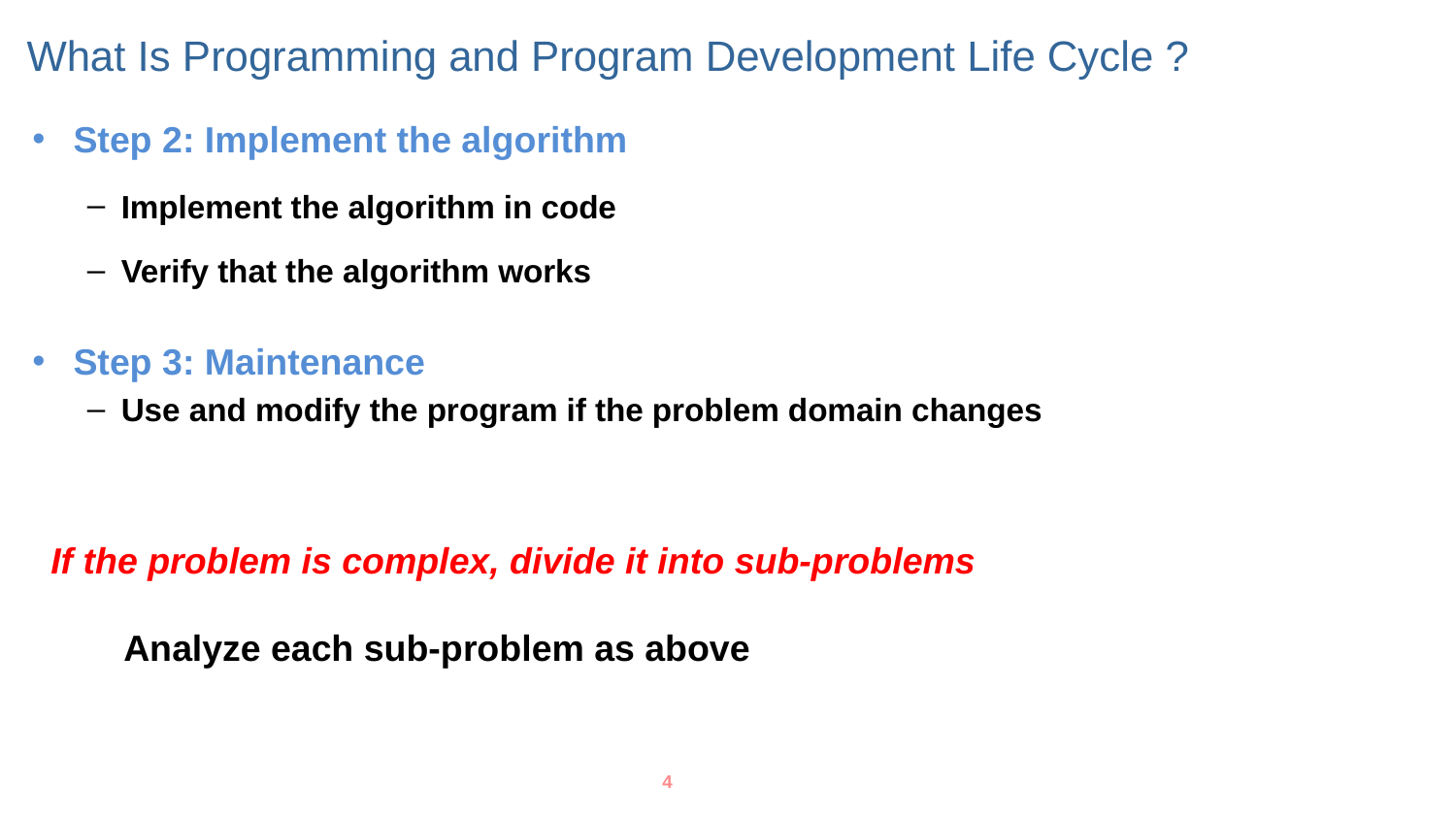

# What Is Programming and Program Development Life Cycle ?
Step 2: Implement the algorithm
Implement the algorithm in code
Verify that the algorithm works

Step 3: Maintenance
Use and modify the program if the problem domain changes

If the problem is complex, divide it into sub-problems

Analyze each sub-problem as above
4